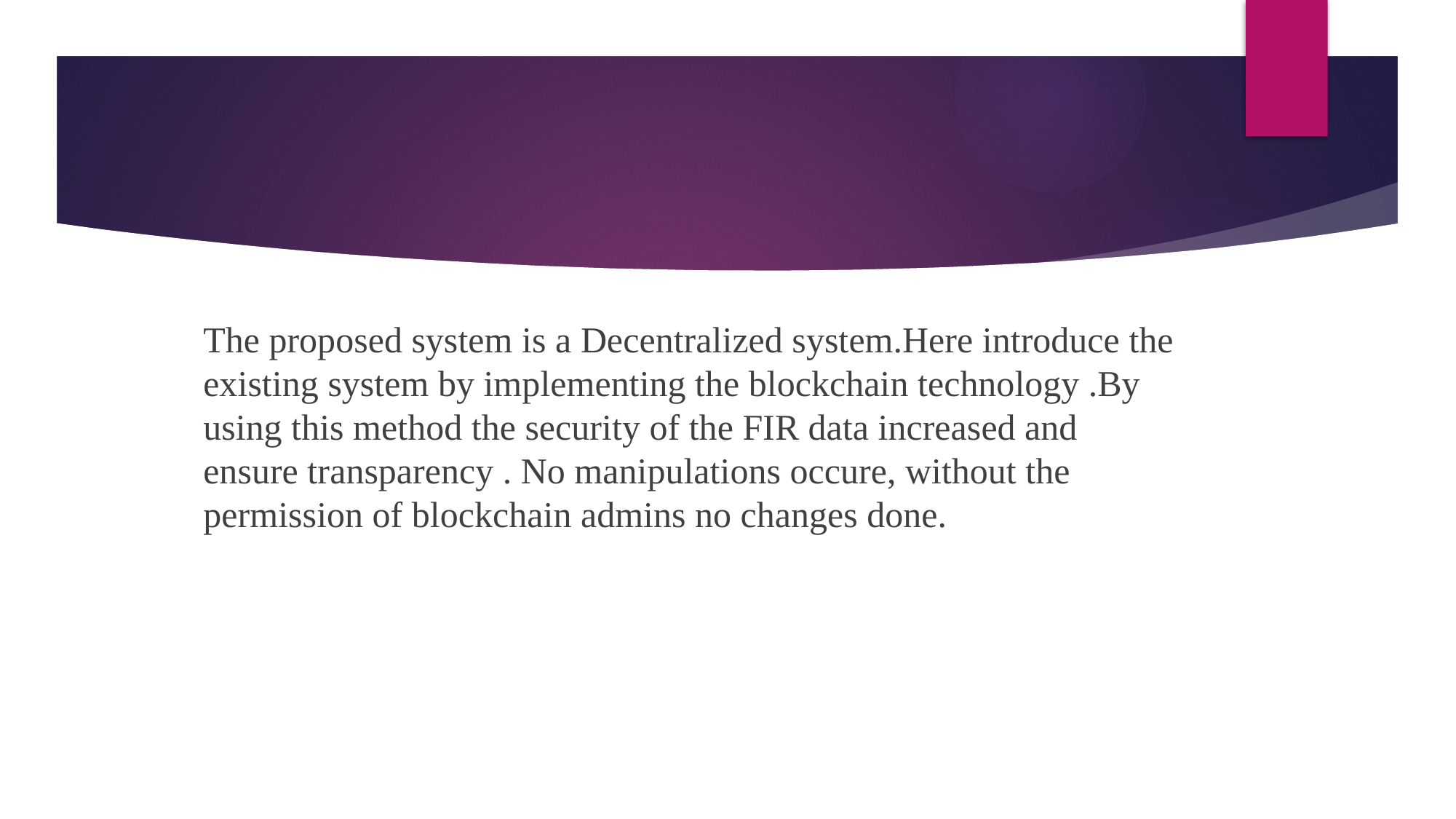

#
The proposed system is a Decentralized system.Here introduce the existing system by implementing the blockchain technology .By using this method the security of the FIR data increased and ensure transparency . No manipulations occure, without the permission of blockchain admins no changes done.